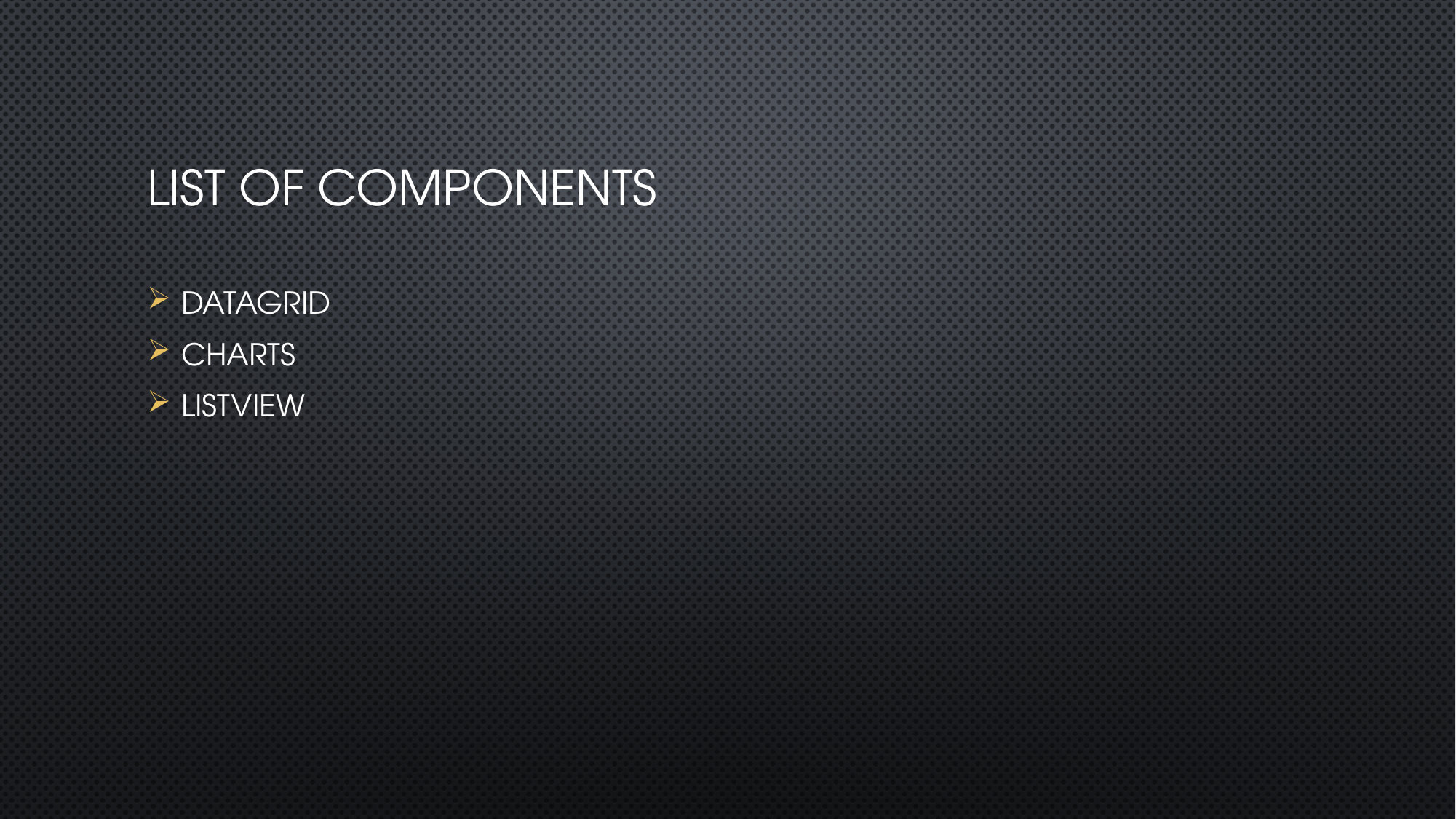

# List of Components
DataGrid
Charts
ListView